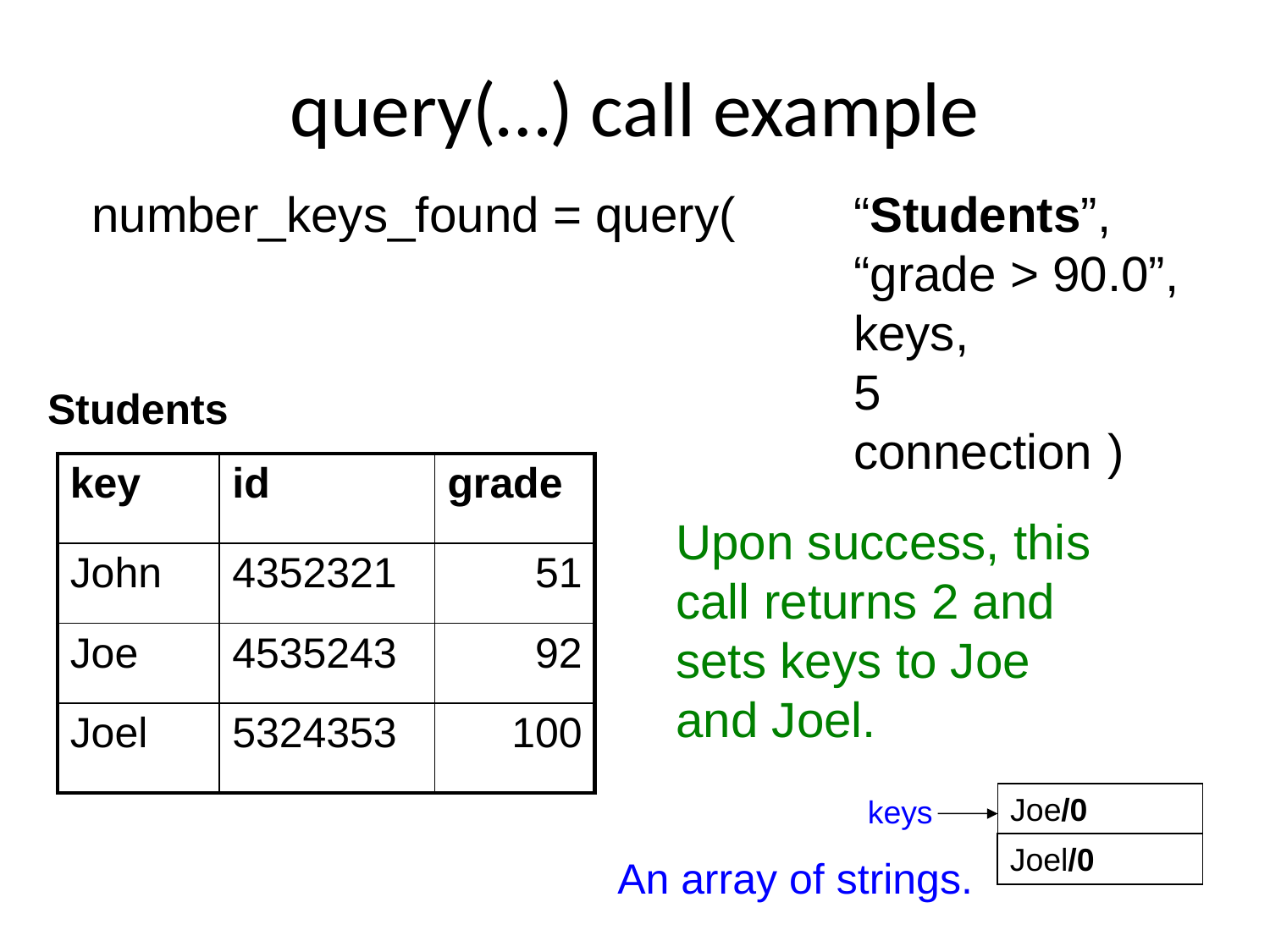

# query(…) call example
number_keys_found = query(	“Students”,
						“grade > 90.0”,
						keys,
						5
						connection	)
Students
| key | id | grade |
| --- | --- | --- |
| John | 4352321 | 51 |
| Joe | 4535243 | 92 |
| Joel | 5324353 | 100 |
Upon success, this call returns 2 and sets keys to Joe and Joel.

Joe/0
keys

Joel/0
An array of strings.